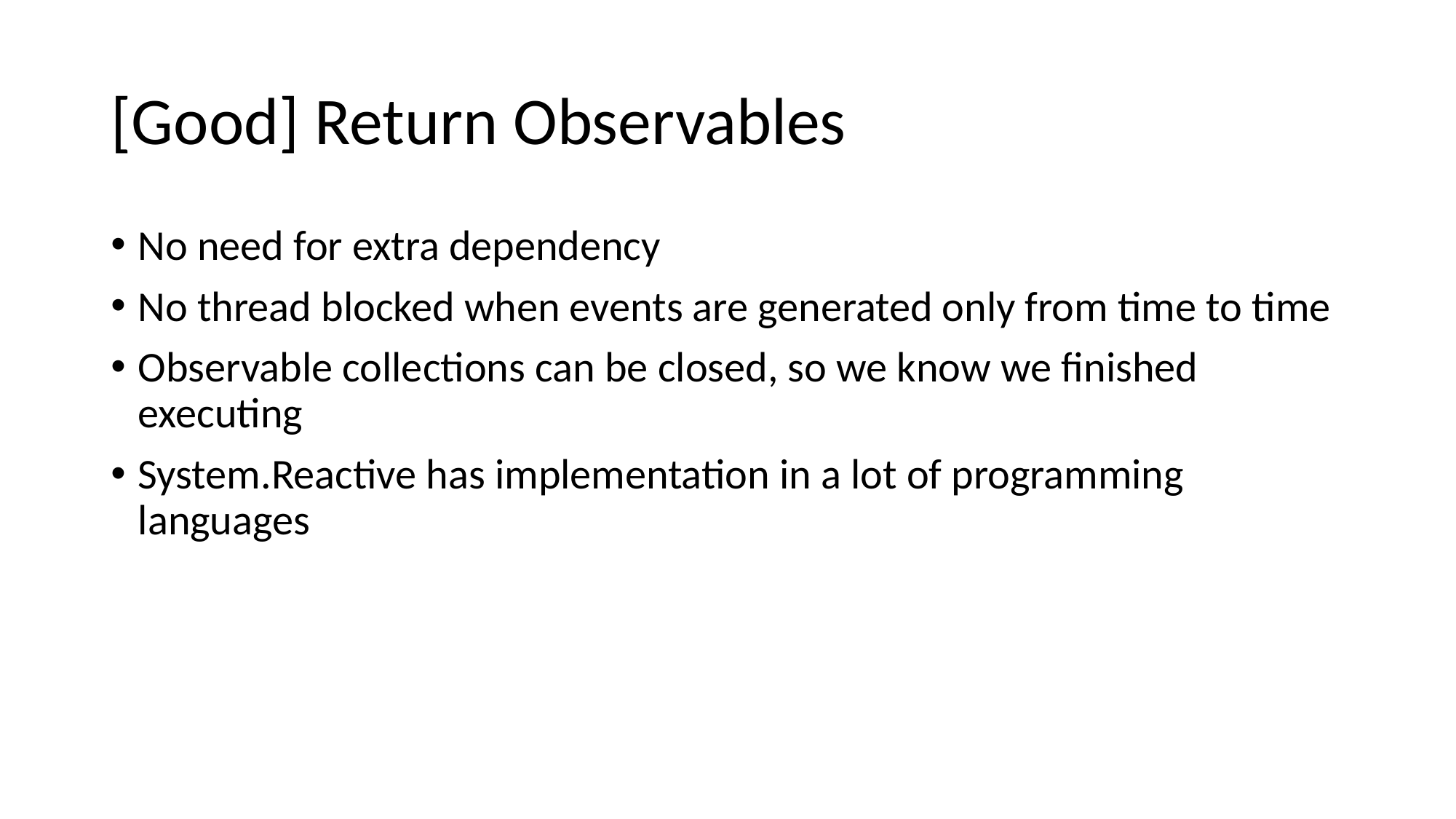

# [Good] Return Observables
No need for extra dependency
No thread blocked when events are generated only from time to time
Observable collections can be closed, so we know we finished executing
System.Reactive has implementation in a lot of programming languages